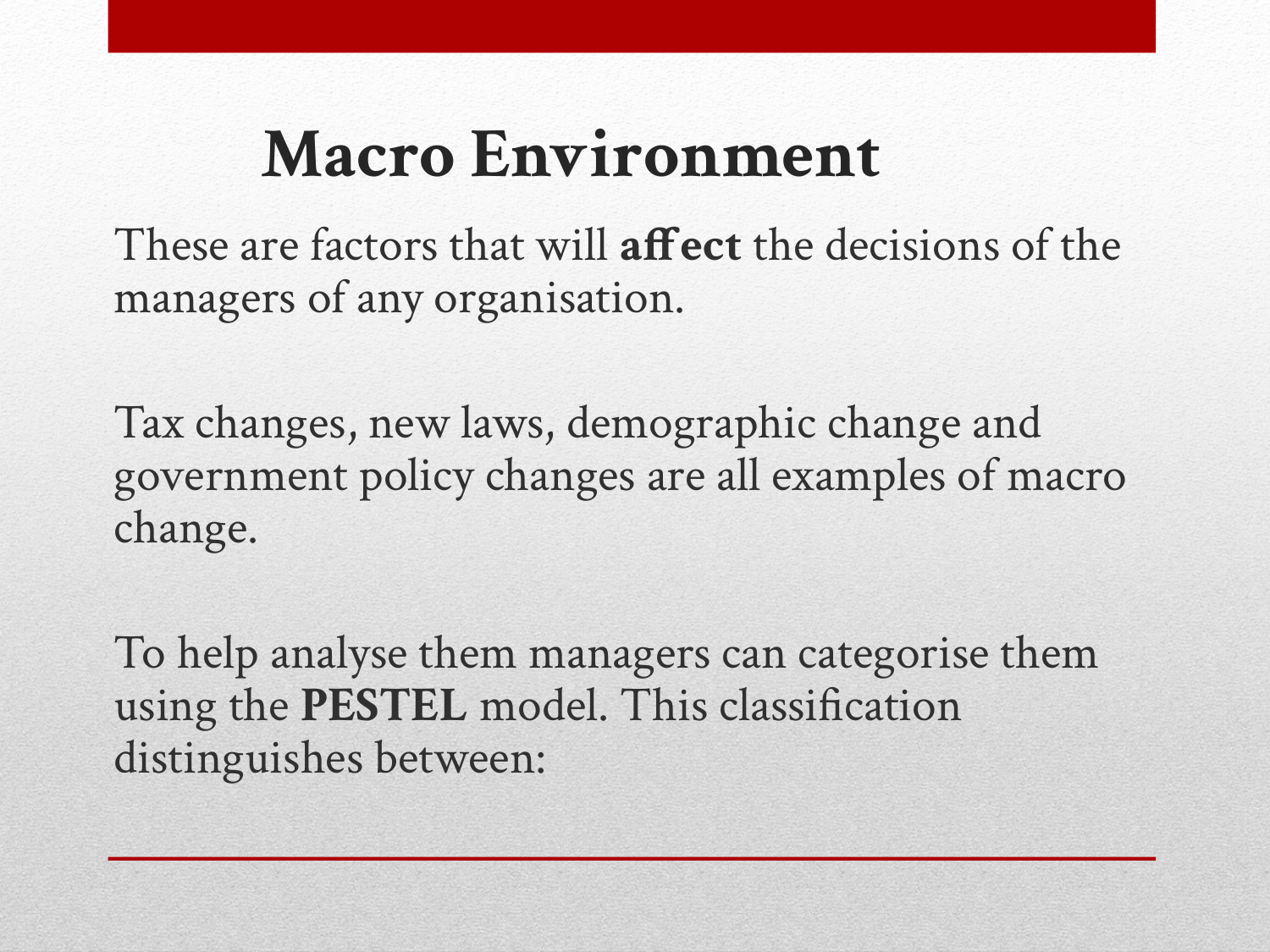

Macro Environment
	These are factors that will affect the decisions of the managers of any organisation.

	Tax changes, new laws, demographic change and government policy changes are all examples of macro change.

	To help analyse them managers can categorise them using the PESTEL model. This classification distinguishes between: